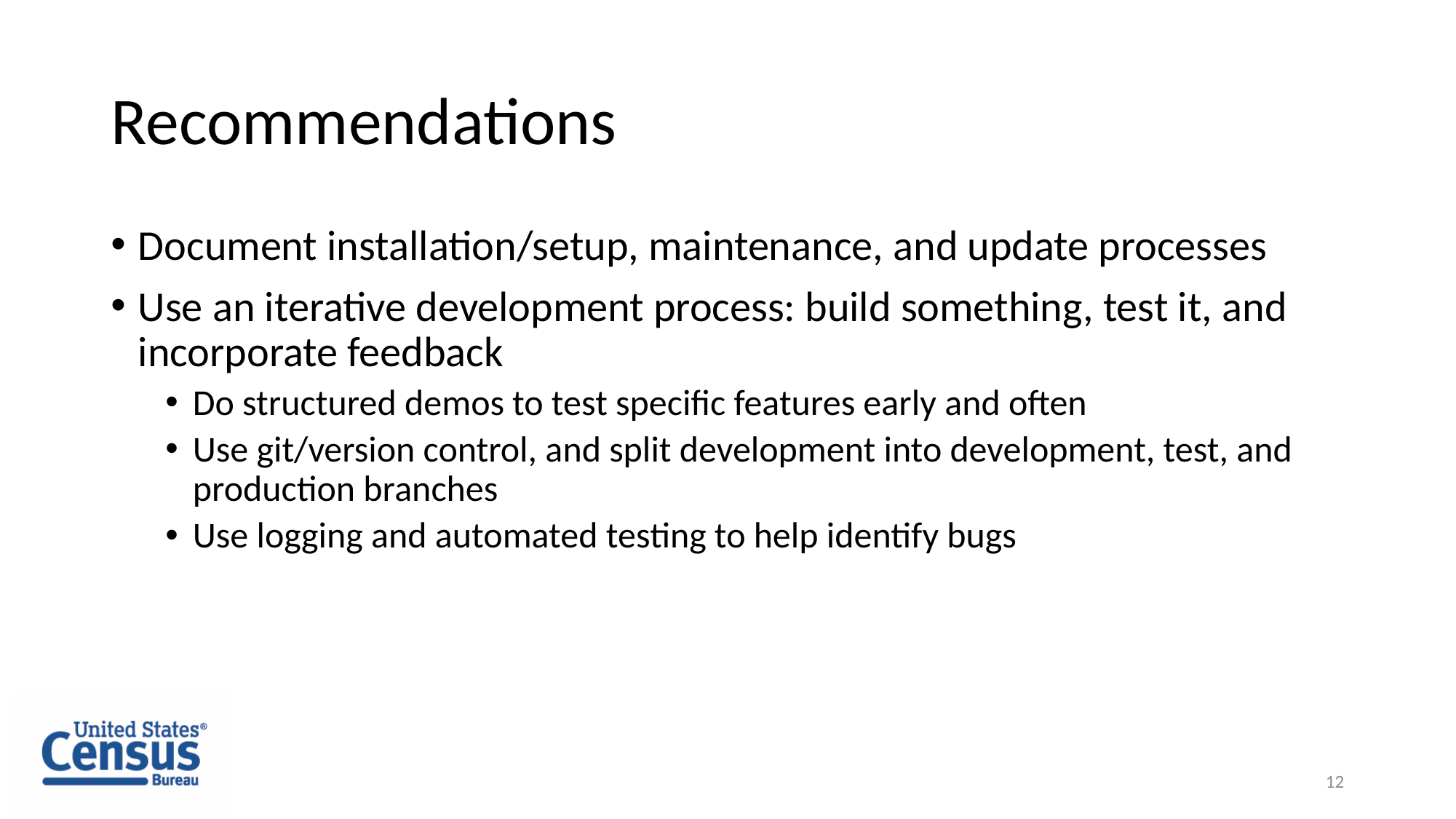

# Recommendations
Document installation/setup, maintenance, and update processes
Use an iterative development process: build something, test it, and incorporate feedback
Do structured demos to test specific features early and often
Use git/version control, and split development into development, test, and production branches
Use logging and automated testing to help identify bugs
12